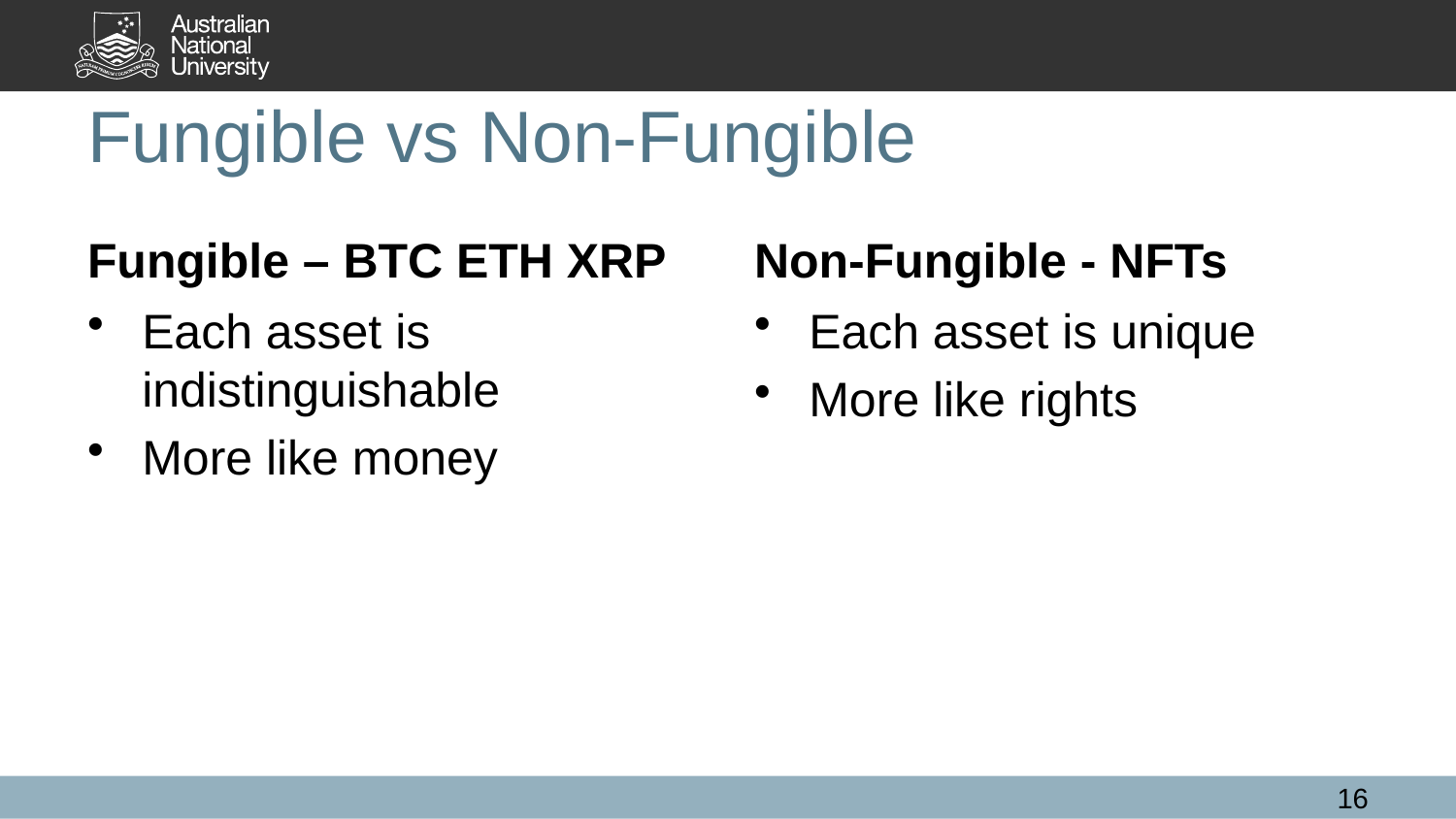

# Fungible vs Non-Fungible
Fungible – BTC ETH XRP
Non-Fungible - NFTs
Each asset is indistinguishable
More like money
Each asset is unique
More like rights
16